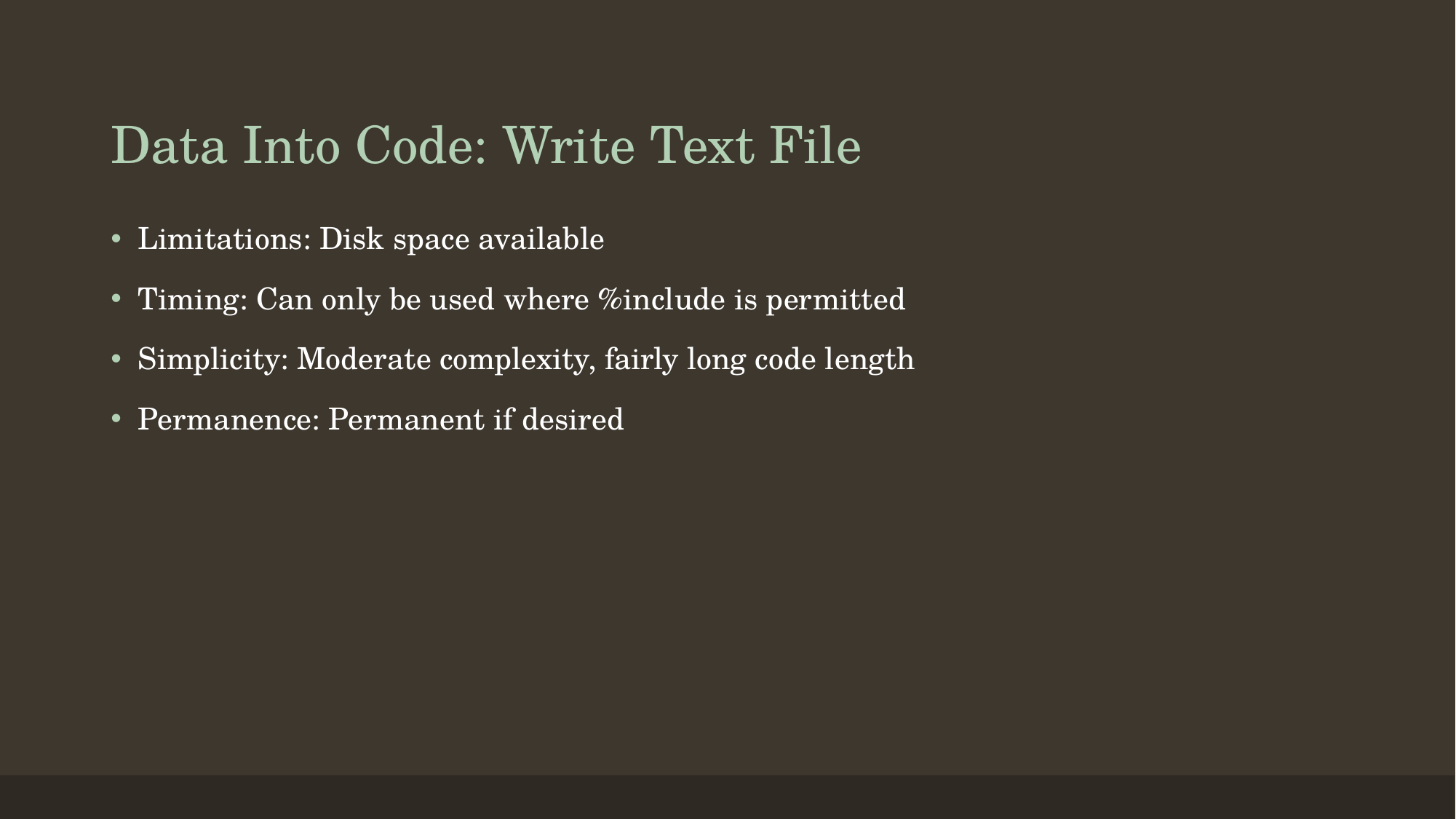

# Data Into Code: Write Text File
Limitations: Disk space available
Timing: Can only be used where %include is permitted
Simplicity: Moderate complexity, fairly long code length
Permanence: Permanent if desired